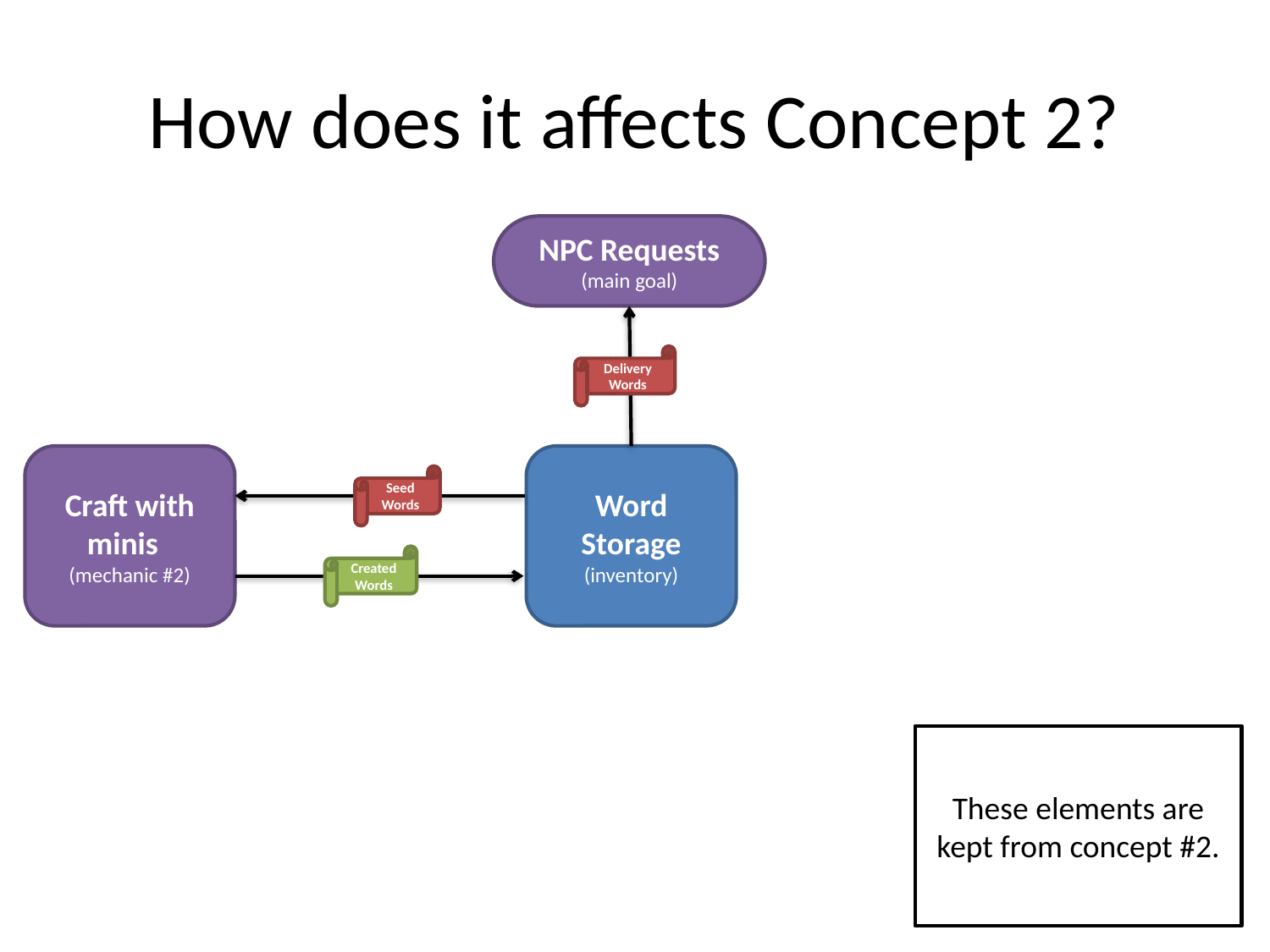

# How does it affects Concept 2?
NPC Requests
(main goal)
Delivery Words
Craft with minis   (mechanic #2)
Word Storage (inventory)
Seed Words
Created Words
These elements are kept from concept #2.